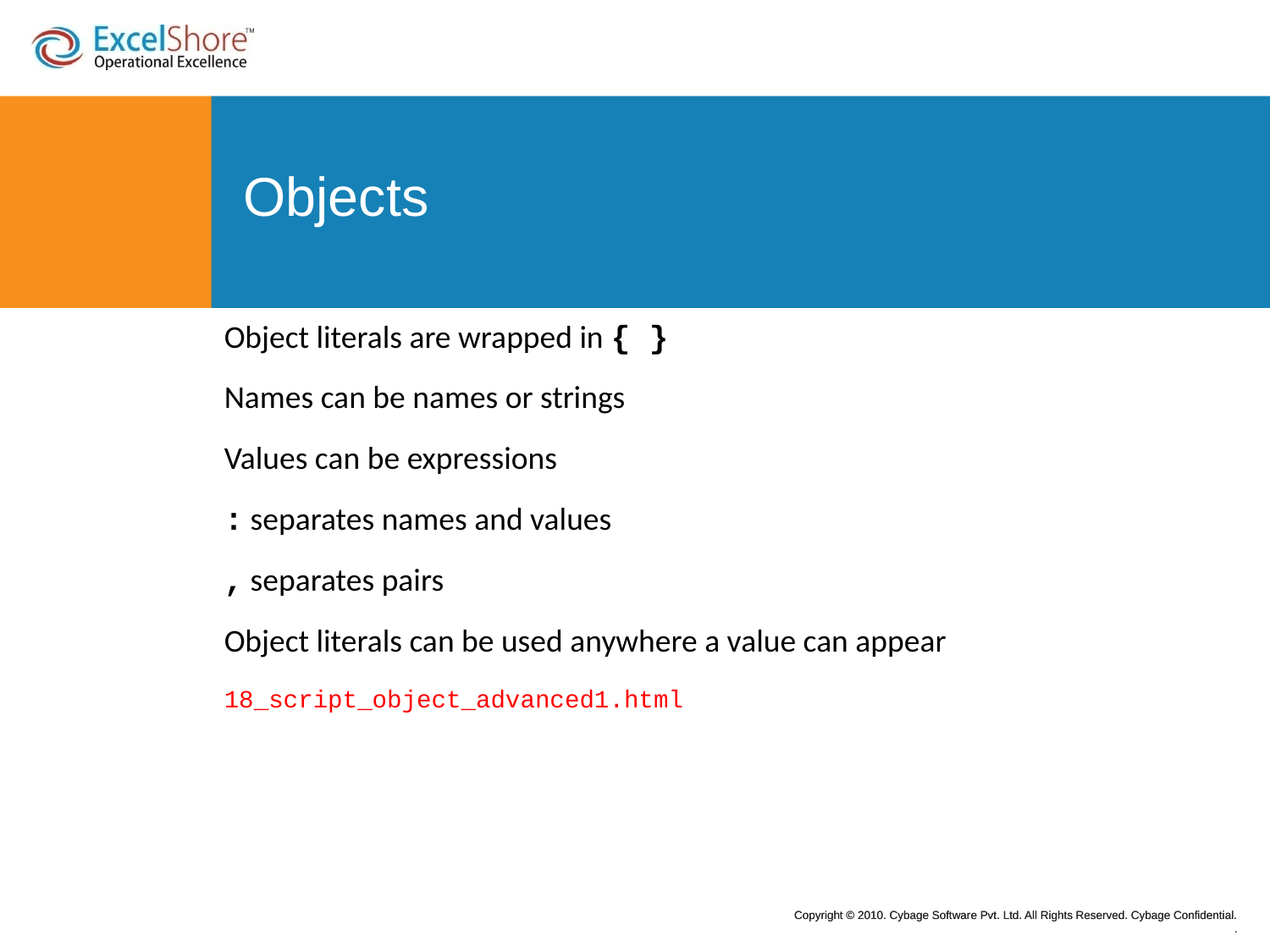

# Objects
Object literals are wrapped in { }

Names can be names or strings

Values can be expressions

: separates names and values

, separates pairs

Object literals can be used anywhere a value can appear

18_script_object_advanced1.html